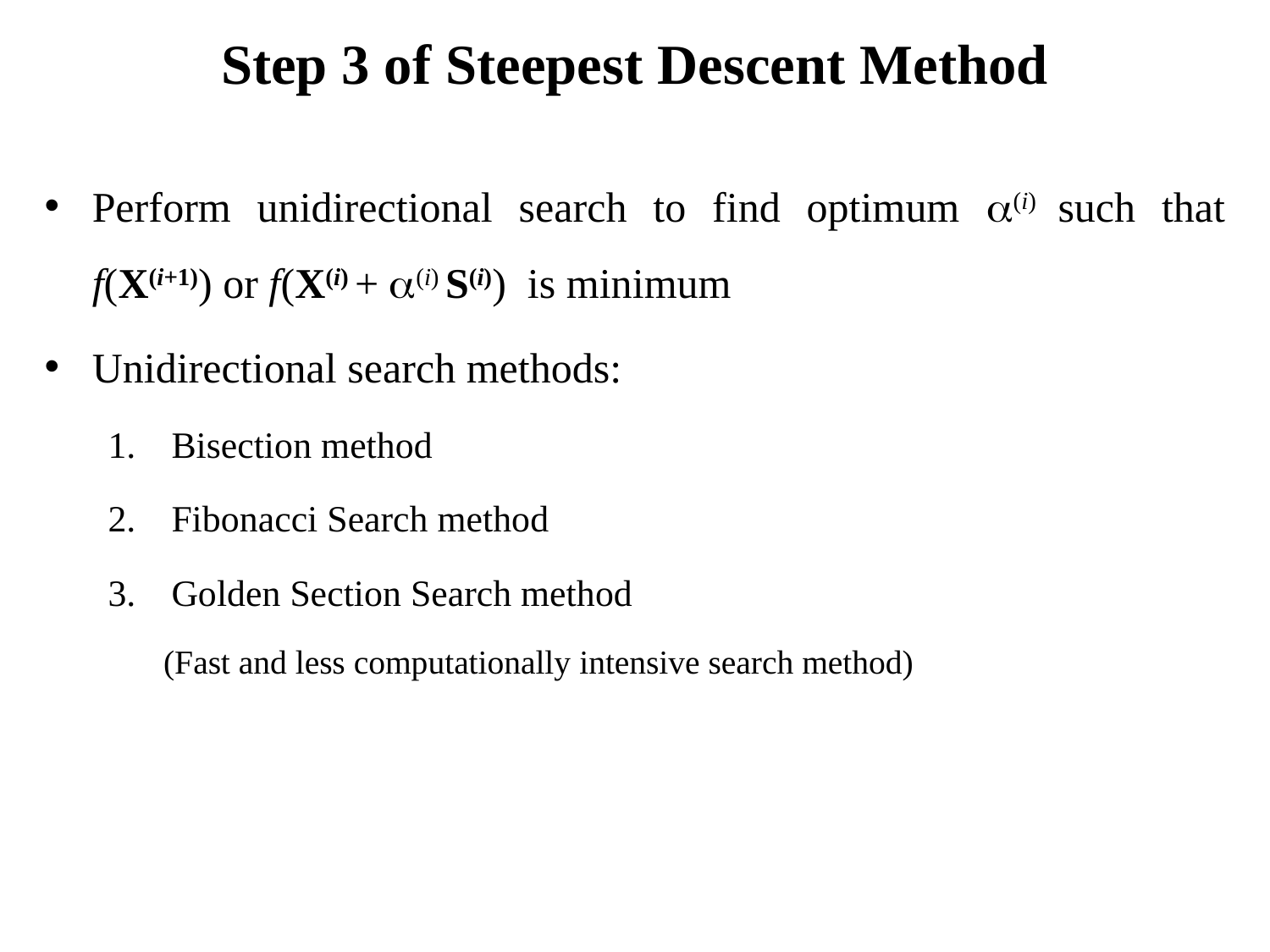

# Step 3 of Steepest Descent Method
Perform unidirectional search to find optimum α(i) such that f(X(i+1)) or f(X(i) + α(i) S(i))  is minimum
Unidirectional search methods:
Bisection method
Fibonacci Search method
Golden Section Search method
(Fast and less computationally intensive search method)